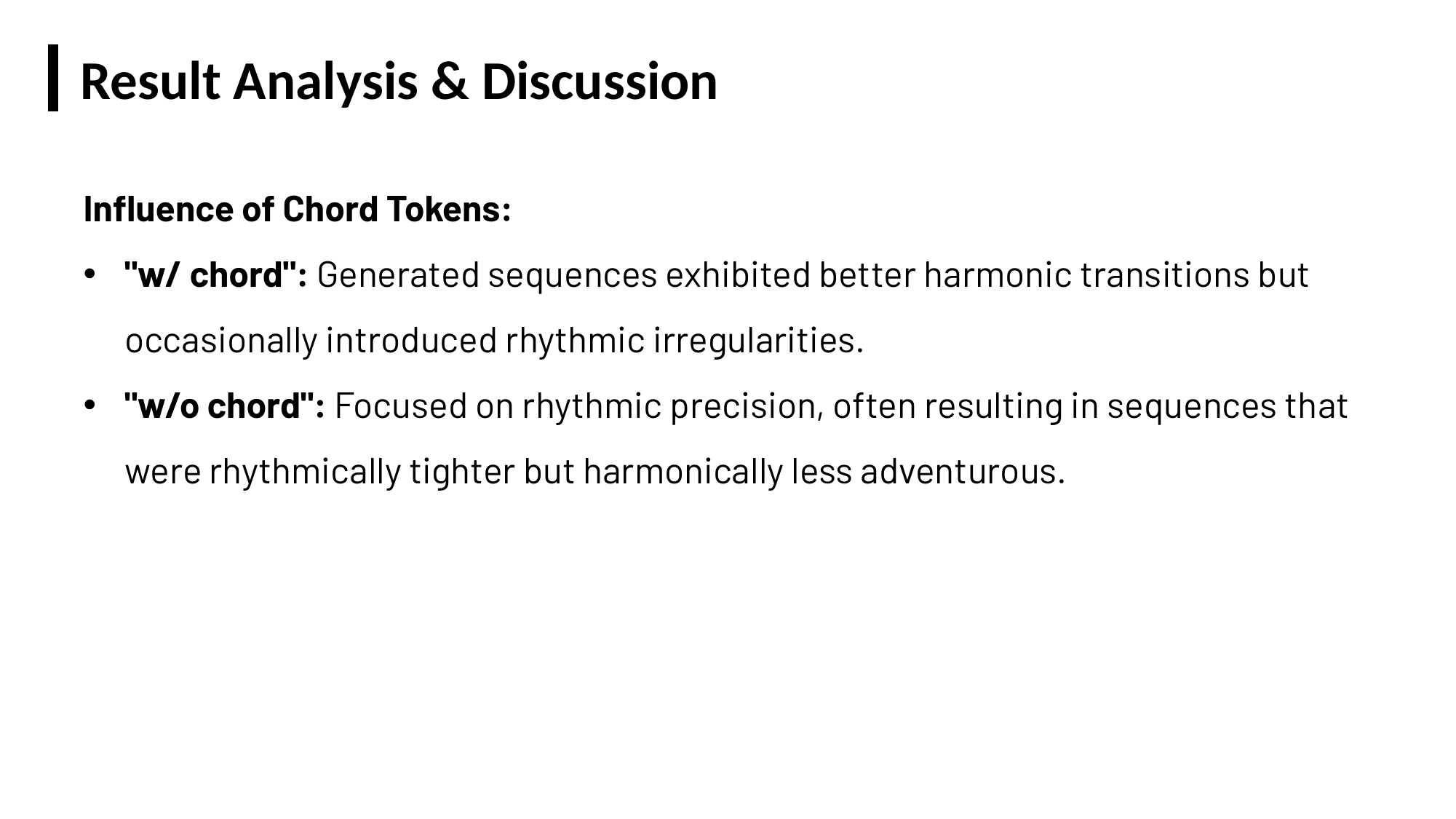

Result Analysis & Discussion

Influence of Chord Tokens:
"w/ chord": Generated sequences exhibited better harmonic transitions but occasionally introduced rhythmic irregularities.
"w/o chord": Focused on rhythmic precision, often resulting in sequences that were rhythmically tighter but harmonically less adventurous.